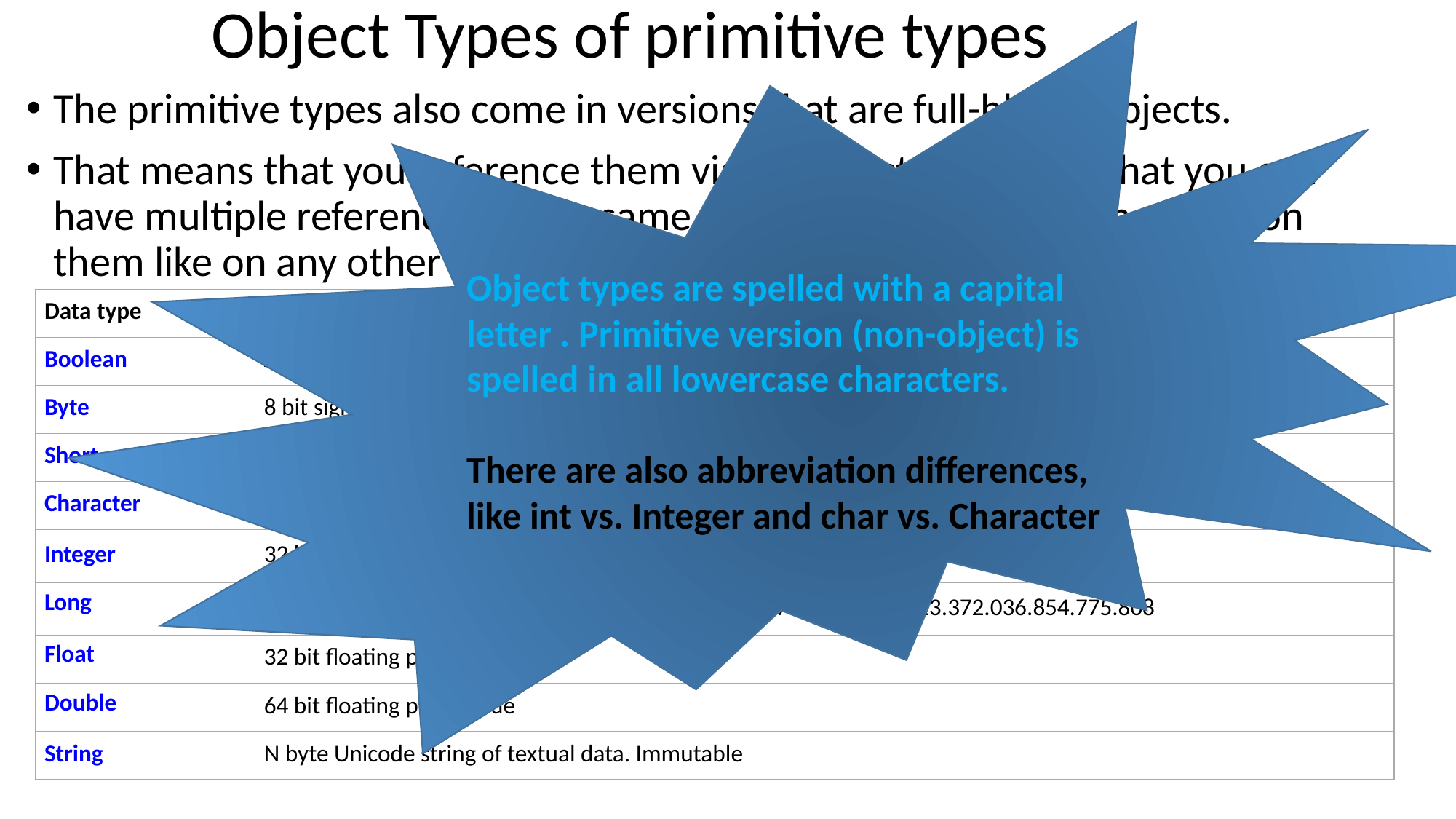

# Object Types of primitive types

Object types are spelled with a capital letter . Primitive version (non-object) is spelled in all lowercase characters.

There are also abbreviation differences, like int vs. Integer and char vs. Character
The primitive types also come in versions that are full-blown objects.
That means that you reference them via an object reference, that you can have multiple references to the same value, and you can call methods on them like on any other object in Java.

| Data type | Description |
| --- | --- |
| Boolean | A binary value of either true or false |
| Byte | 8 bit signed value, values from -128 to 127 |
| Short | 16 bit signed value, values from -32.768 to 32.767 |
| Character | 16 bit Unicode character |
| Integer | 32 bit signed value, values from -2.147.483.648 to 2.147.483.647 |
| Long | 64 bit signed value, values from -9.223.372.036.854.775.808 to 9.223.372.036.854.775.808 |
| Float | 32 bit floating point value |
| Double | 64 bit floating point value |
| String | N byte Unicode string of textual data. Immutable |